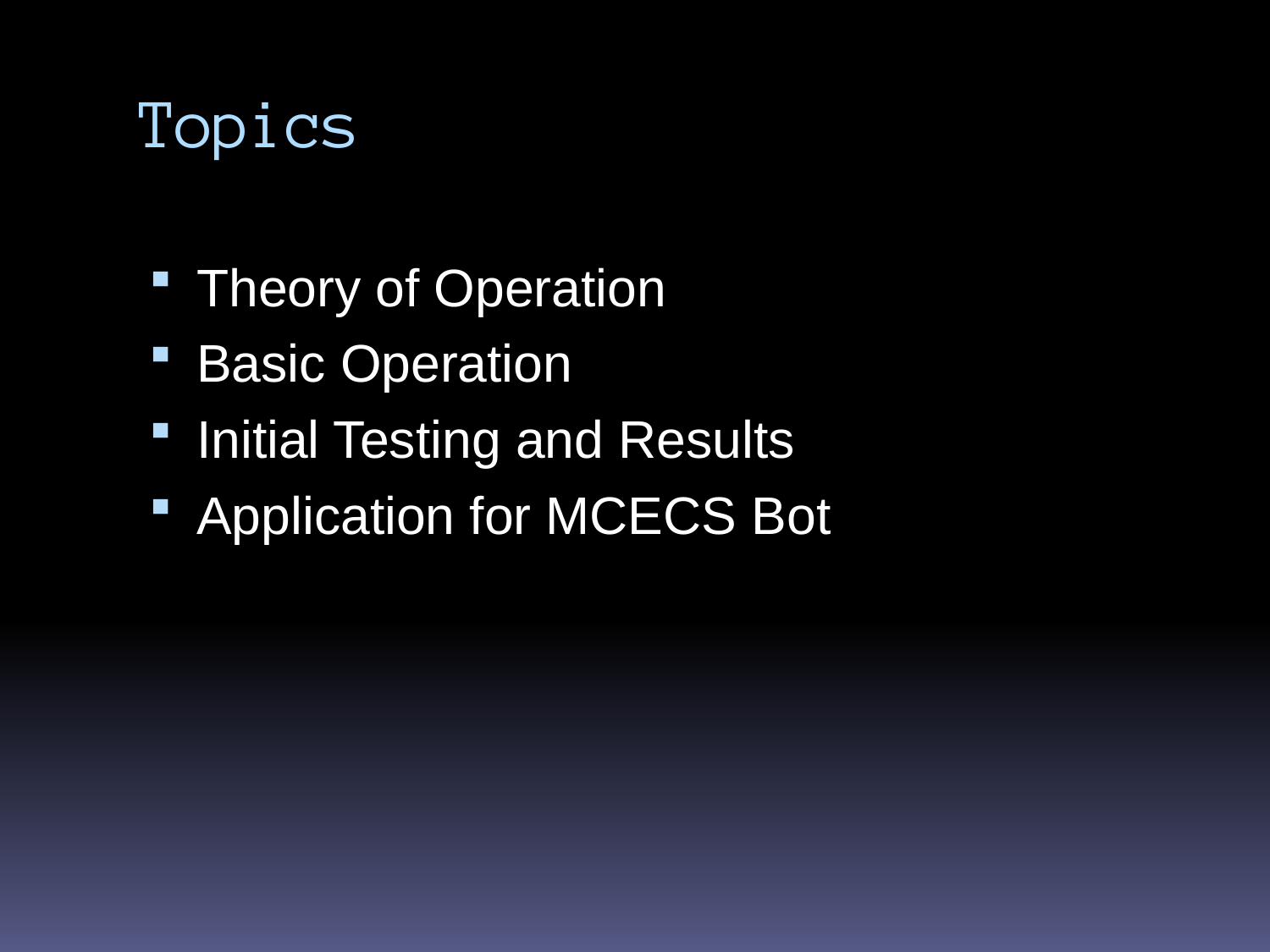

# Topics
Theory of Operation
Basic Operation
Initial Testing and Results
Application for MCECS Bot